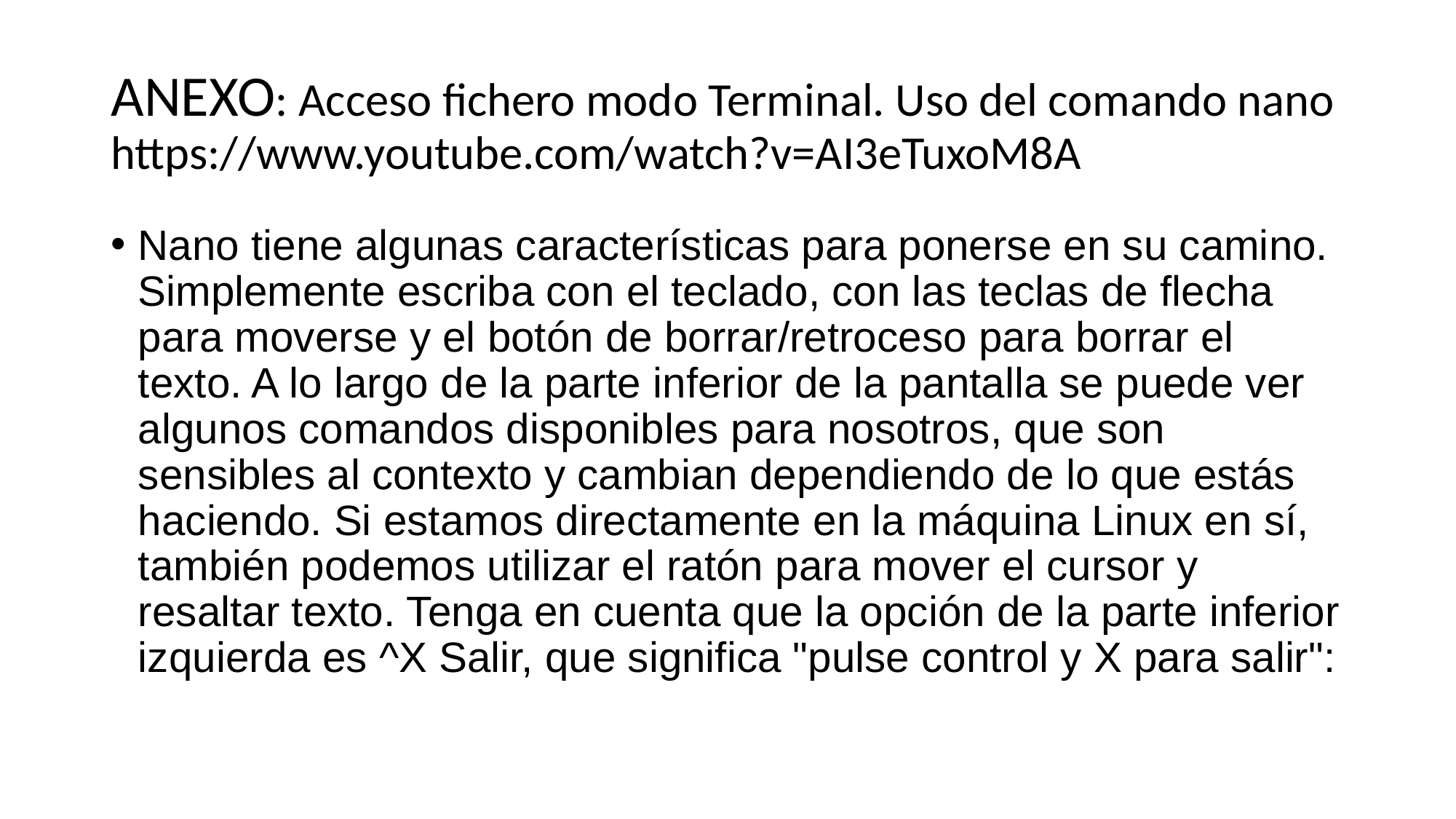

# ANEXO: Acceso fichero modo Terminal. Uso del comando nano https://www.youtube.com/watch?v=AI3eTuxoM8A
Nano tiene algunas características para ponerse en su camino. Simplemente escriba con el teclado, con las teclas de flecha para moverse y el botón de borrar/retroceso para borrar el texto. A lo largo de la parte inferior de la pantalla se puede ver algunos comandos disponibles para nosotros, que son sensibles al contexto y cambian dependiendo de lo que estás haciendo. Si estamos directamente en la máquina Linux en sí, también podemos utilizar el ratón para mover el cursor y resaltar texto. Tenga en cuenta que la opción de la parte inferior izquierda es ^X Salir, que significa "pulse control y X para salir":